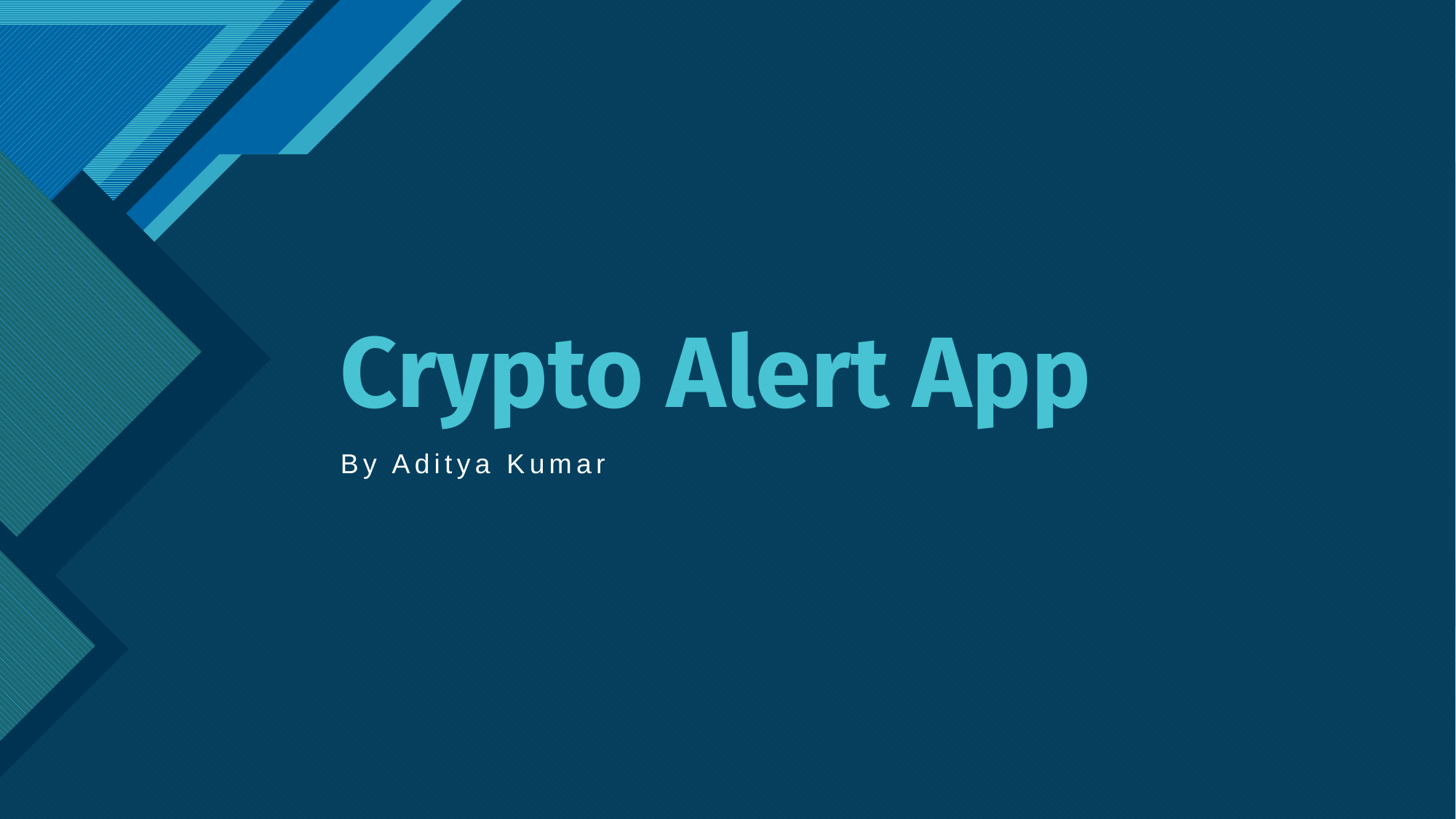

# Crypto Alert App
By Aditya Kumar